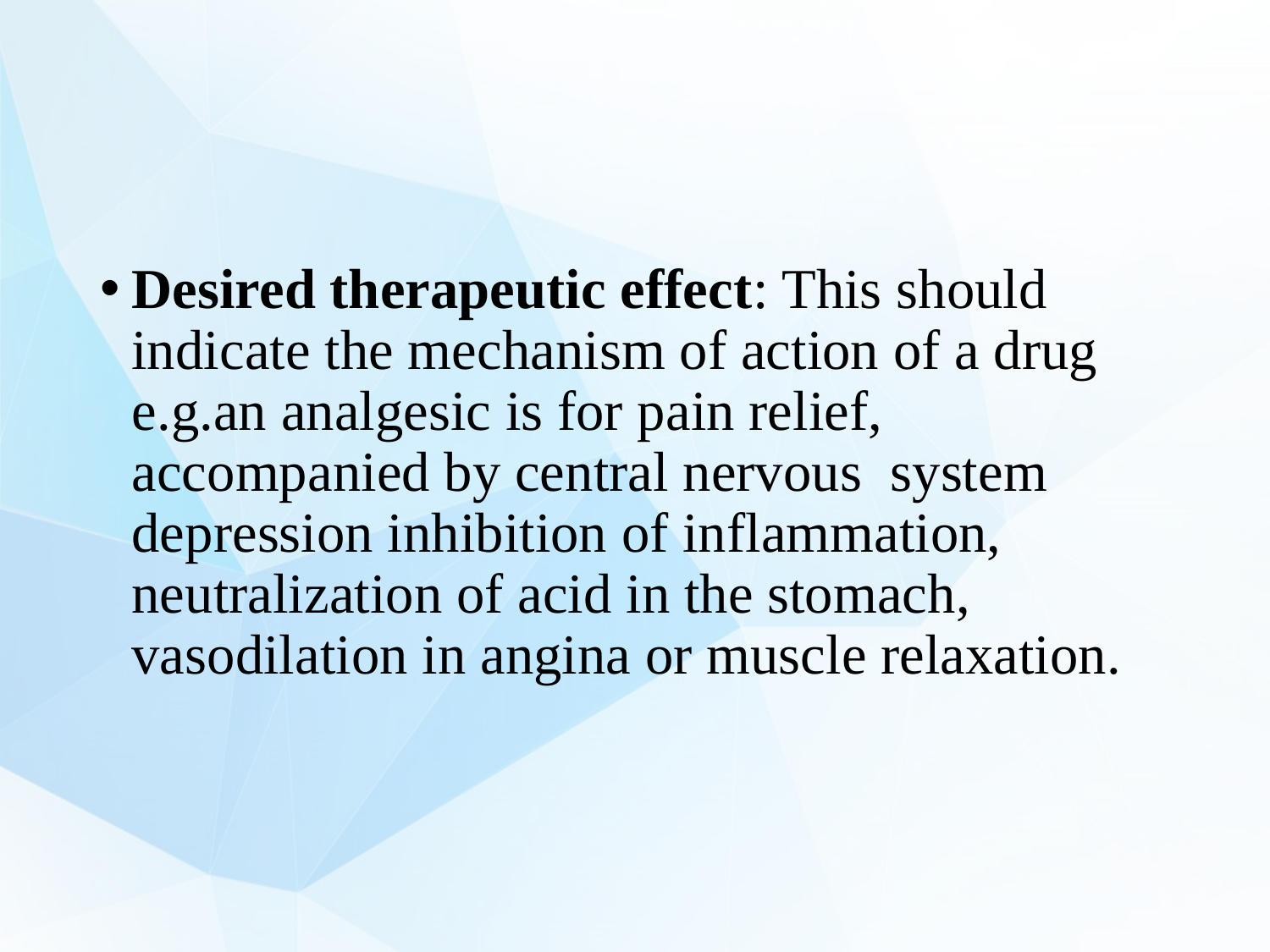

#
Desired therapeutic effect: This should indicate the mechanism of action of a drug e.g.an analgesic is for pain relief, accompanied by central nervous  system depression inhibition of inflammation, neutralization of acid in the stomach, vasodilation in angina or muscle relaxation.